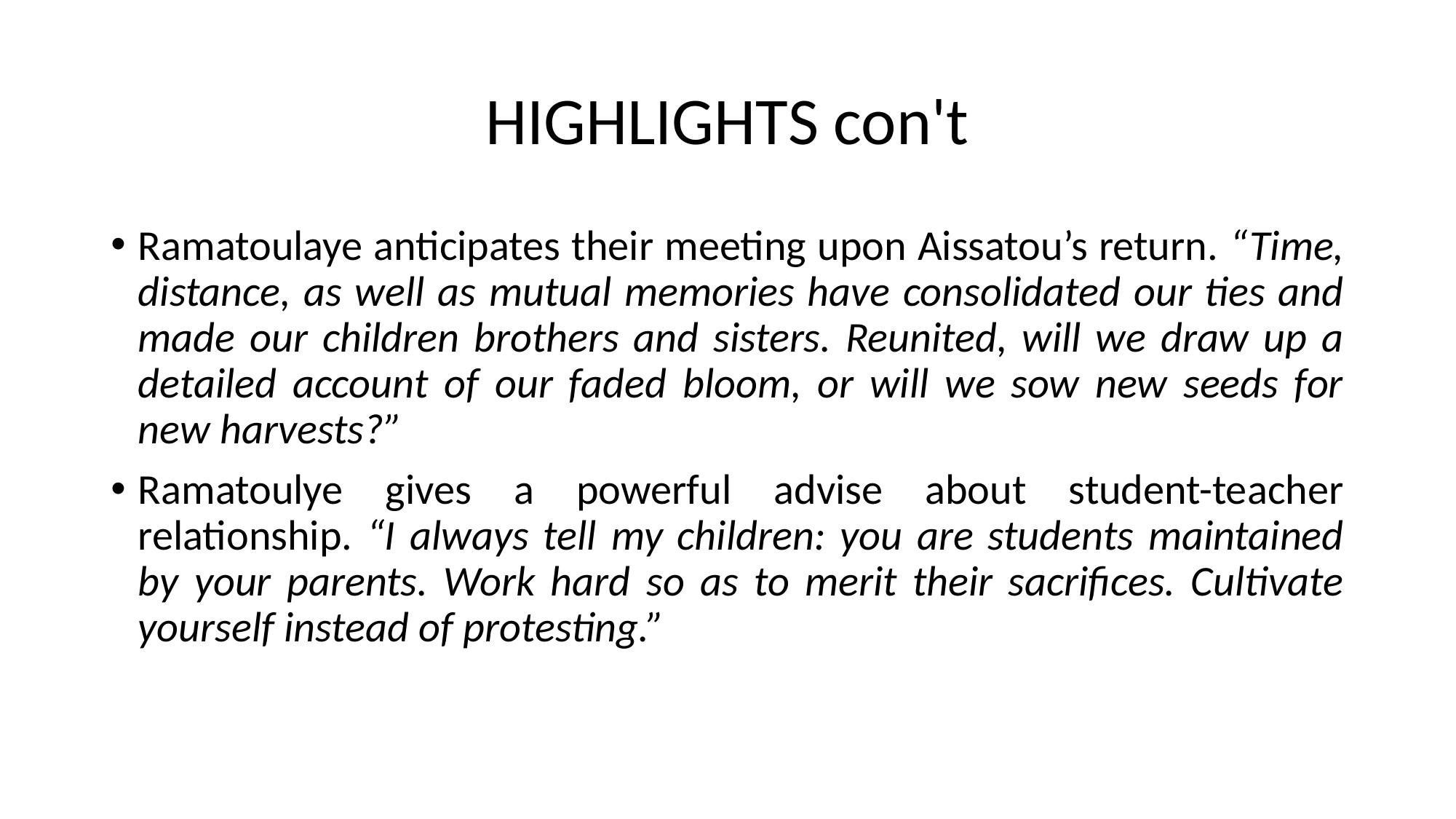

# HIGHLIGHTS con't
Ramatoulaye anticipates their meeting upon Aissatou’s return. “Time, distance, as well as mutual memories have consolidated our ties and made our children brothers and sisters. Reunited, will we draw up a detailed account of our faded bloom, or will we sow new seeds for new harvests?”
Ramatoulye gives a powerful advise about student-teacher relationship. “I always tell my children: you are students maintained by your parents. Work hard so as to merit their sacrifices. Cultivate yourself instead of protesting.”